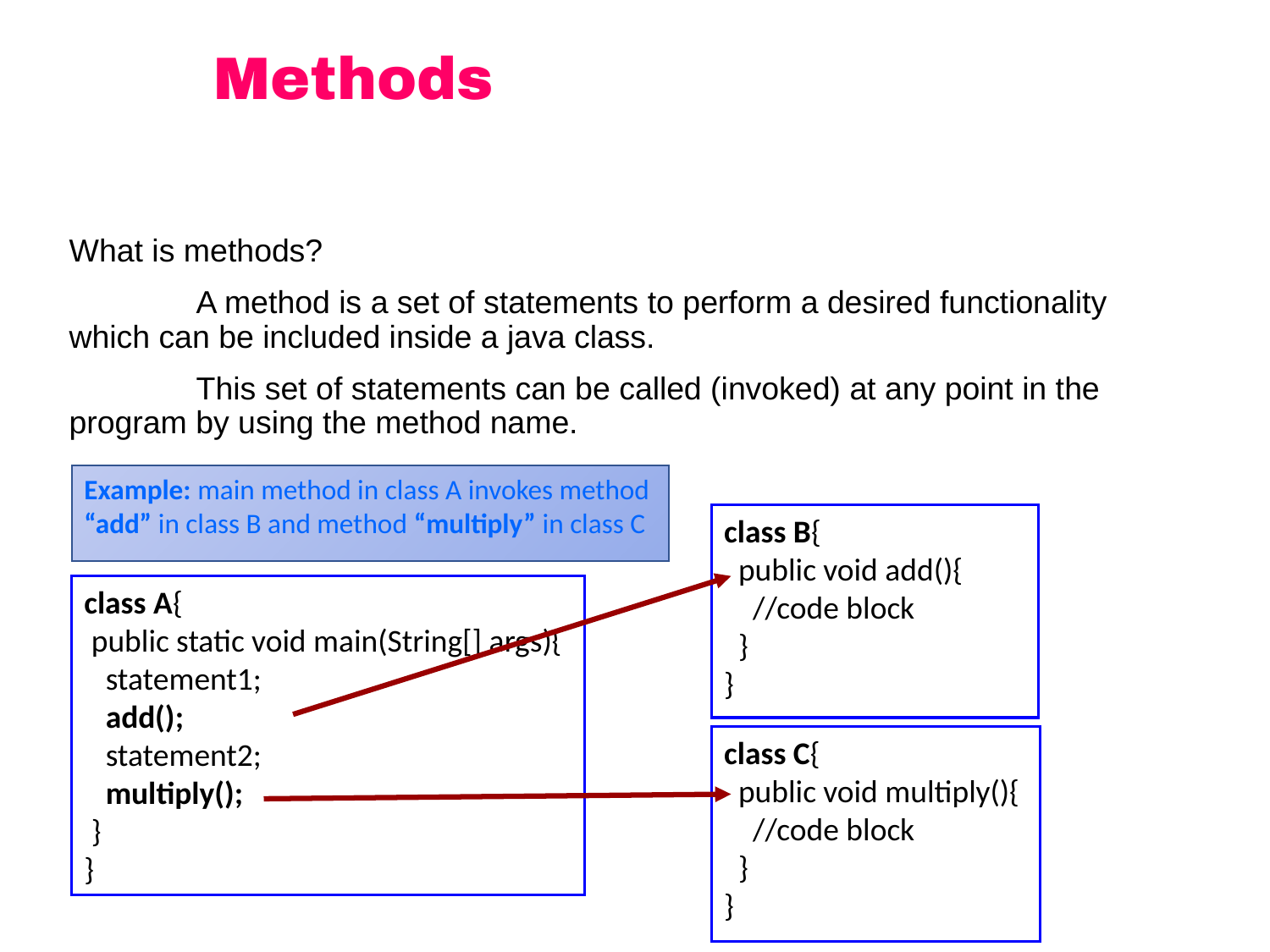

# Methods
What is methods?
	A method is a set of statements to perform a desired functionality which can be included inside a java class.
	This set of statements can be called (invoked) at any point in the program by using the method name.

Example: main method in class A invokes method “add” in class B and method “multiply” in class C
class B{
  public void add(){
    //code block
  }
}
class A{
 public static void main(String[] args){
   statement1;
   add();
   statement2;
   multiply();
 }
}
class C{
  public void multiply(){
    //code block
  }
}